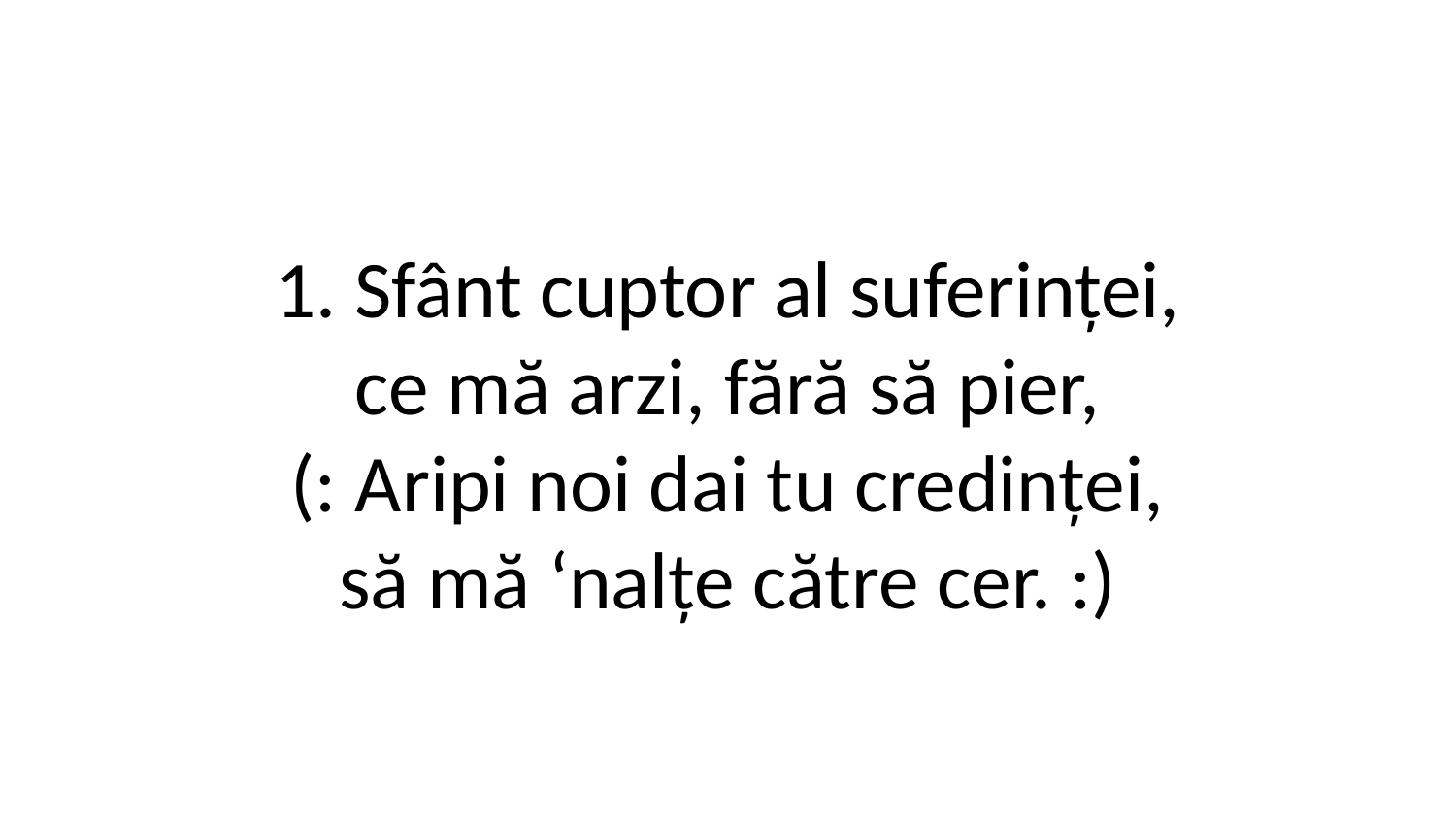

1. Sfânt cuptor al suferinței,
ce mă arzi, fără să pier,
(: Aripi noi dai tu credinței,
să mă ‘nalțe către cer. :)